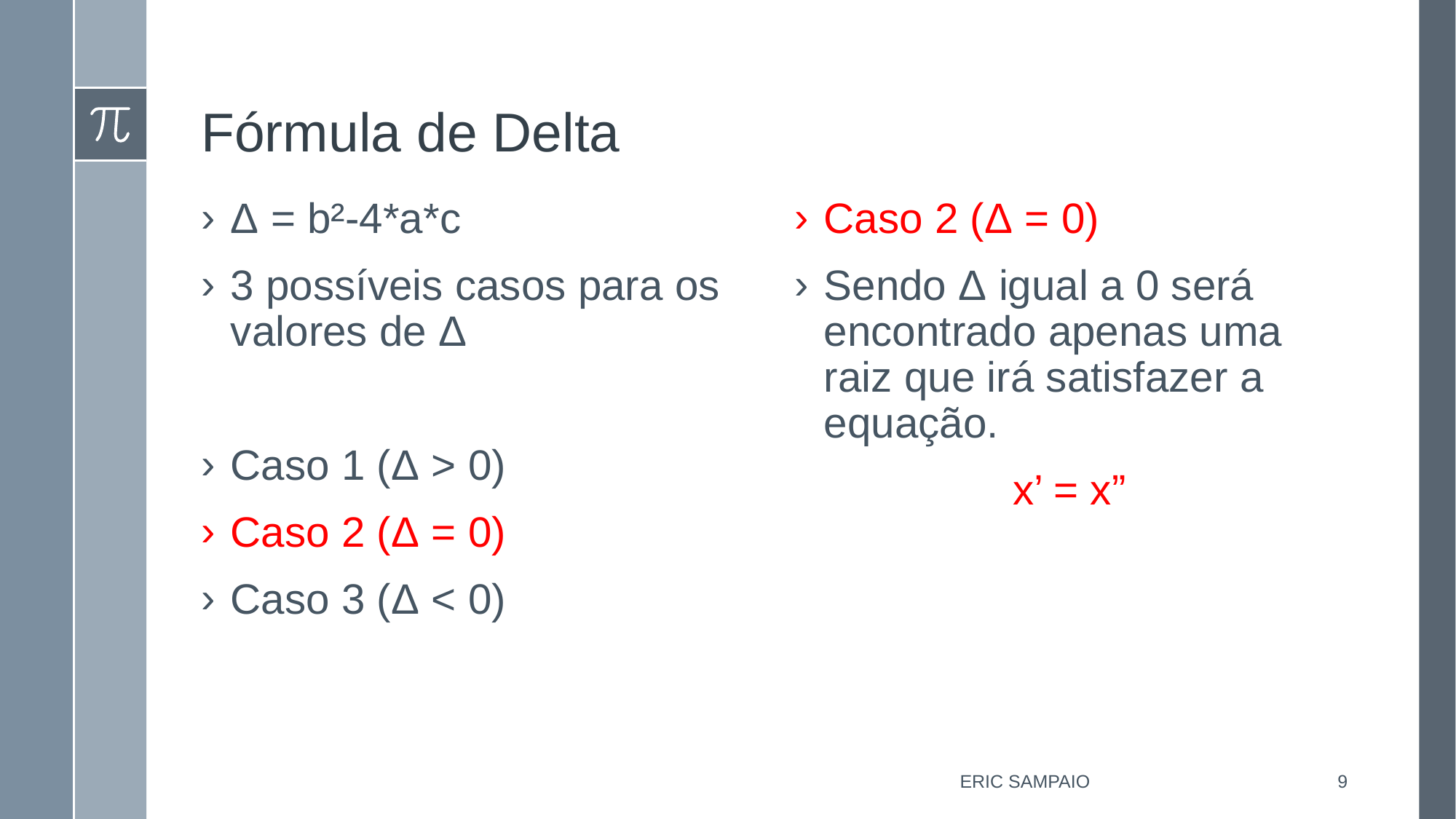

# Fórmula de Delta
Δ = b²-4*a*c
3 possíveis casos para os valores de Δ

Caso 1 (Δ > 0)
Caso 2 (Δ = 0)
Caso 3 (Δ < 0)

Caso 2 (Δ = 0)
Sendo Δ igual a 0 será encontrado apenas uma raiz que irá satisfazer a equação.
 		x’ = x”

Eric Sampaio
9